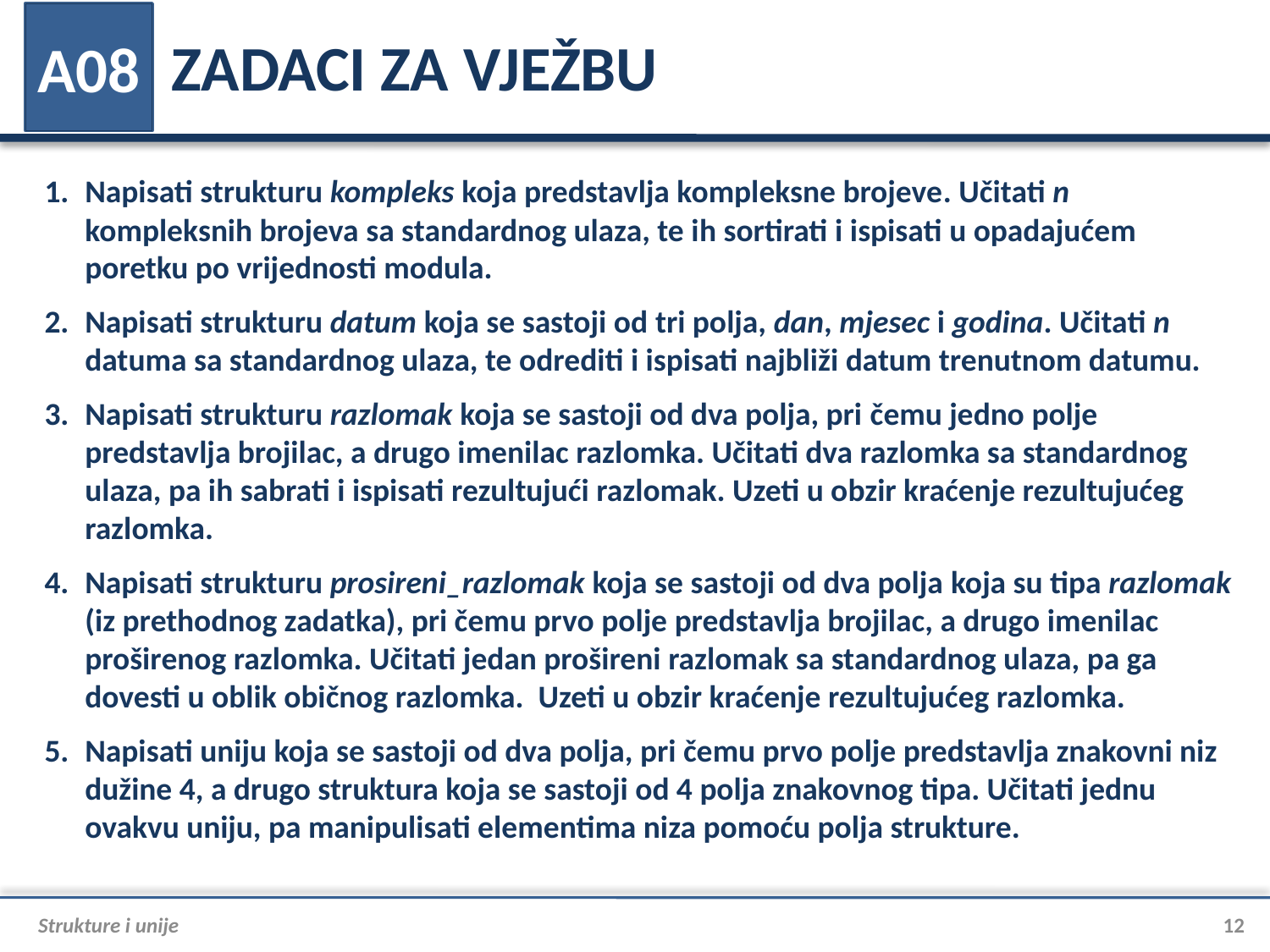

# ZADACI ZA VJEŽBU
A08
Napisati strukturu kompleks koja predstavlja kompleksne brojeve. Učitati n kompleksnih brojeva sa standardnog ulaza, te ih sortirati i ispisati u opadajućem poretku po vrijednosti modula.
Napisati strukturu datum koja se sastoji od tri polja, dan, mjesec i godina. Učitati n datuma sa standardnog ulaza, te odrediti i ispisati najbliži datum trenutnom datumu.
Napisati strukturu razlomak koja se sastoji od dva polja, pri čemu jedno polje predstavlja brojilac, a drugo imenilac razlomka. Učitati dva razlomka sa standardnog ulaza, pa ih sabrati i ispisati rezultujući razlomak. Uzeti u obzir kraćenje rezultujućeg razlomka.
Napisati strukturu prosireni_razlomak koja se sastoji od dva polja koja su tipa razlomak (iz prethodnog zadatka), pri čemu prvo polje predstavlja brojilac, a drugo imenilac proširenog razlomka. Učitati jedan prošireni razlomak sa standardnog ulaza, pa ga  dovesti u oblik običnog razlomka.  Uzeti u obzir kraćenje rezultujućeg razlomka.
Napisati uniju koja se sastoji od dva polja, pri čemu prvo polje predstavlja znakovni niz dužine 4, a drugo struktura koja se sastoji od 4 polja znakovnog tipa. Učitati jednu ovakvu uniju, pa manipulisati elementima niza pomoću polja strukture.
Strukture i unije
12